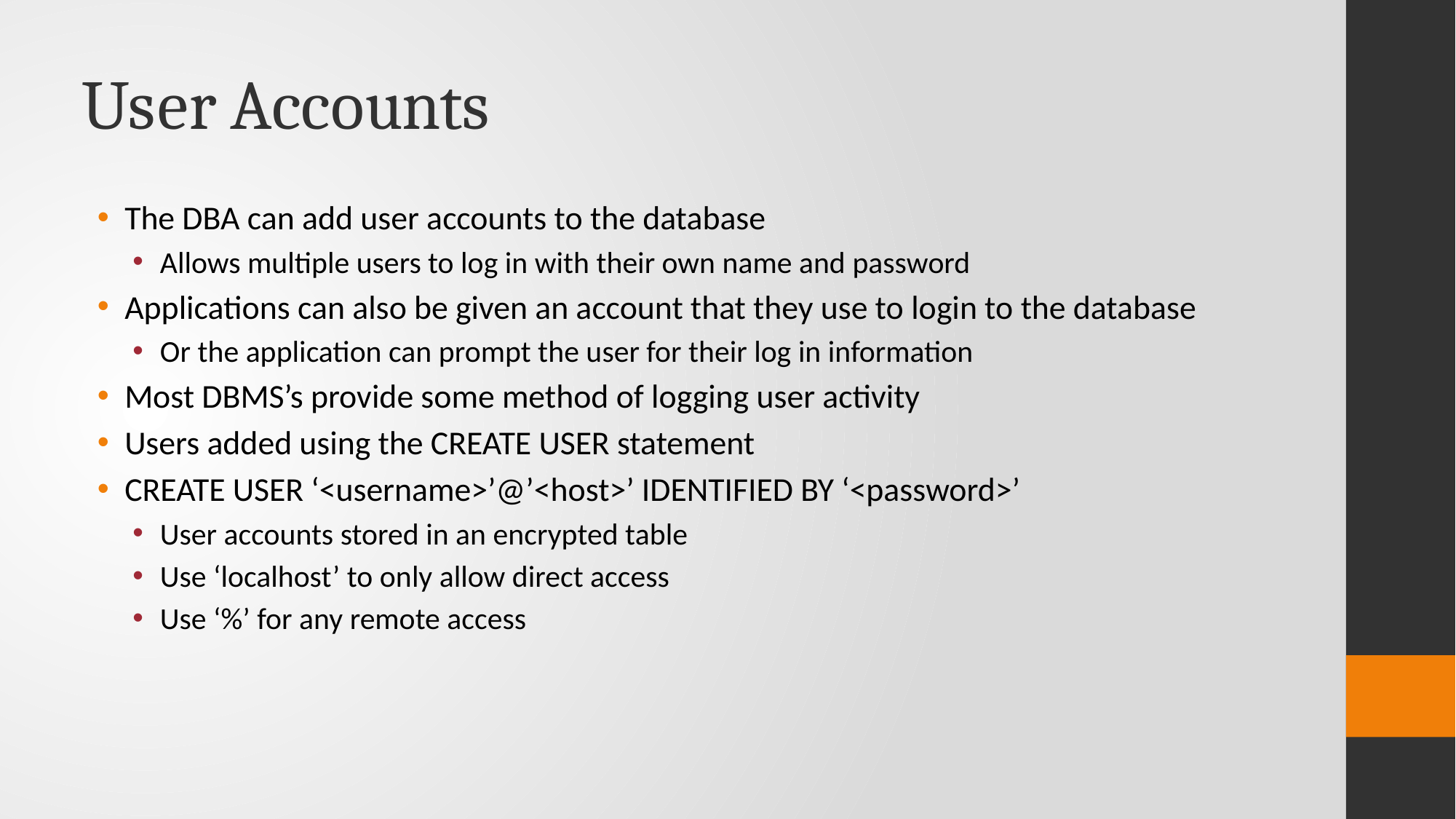

# User Accounts
The DBA can add user accounts to the database
Allows multiple users to log in with their own name and password
Applications can also be given an account that they use to login to the database
Or the application can prompt the user for their log in information
Most DBMS’s provide some method of logging user activity
Users added using the CREATE USER statement
CREATE USER ‘<username>’@’<host>’ IDENTIFIED BY ‘<password>’
User accounts stored in an encrypted table
Use ‘localhost’ to only allow direct access
Use ‘%’ for any remote access